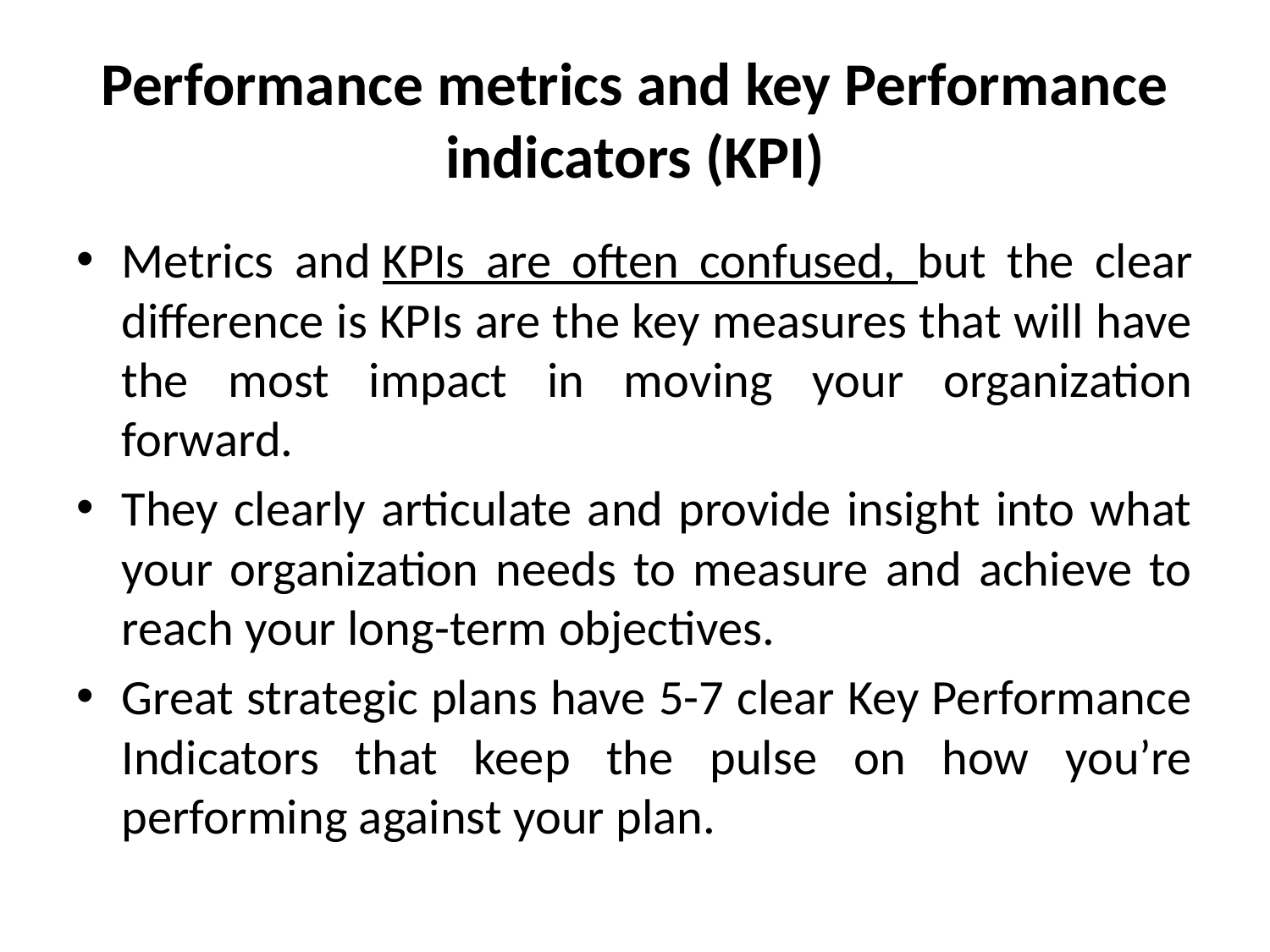

# Performance metrics and key Performance indicators (KPI)
Metrics and KPIs are often confused, but the clear difference is KPIs are the key measures that will have the most impact in moving your organization forward.
They clearly articulate and provide insight into what your organization needs to measure and achieve to reach your long-term objectives.
Great strategic plans have 5-7 clear Key Performance Indicators that keep the pulse on how you’re performing against your plan.